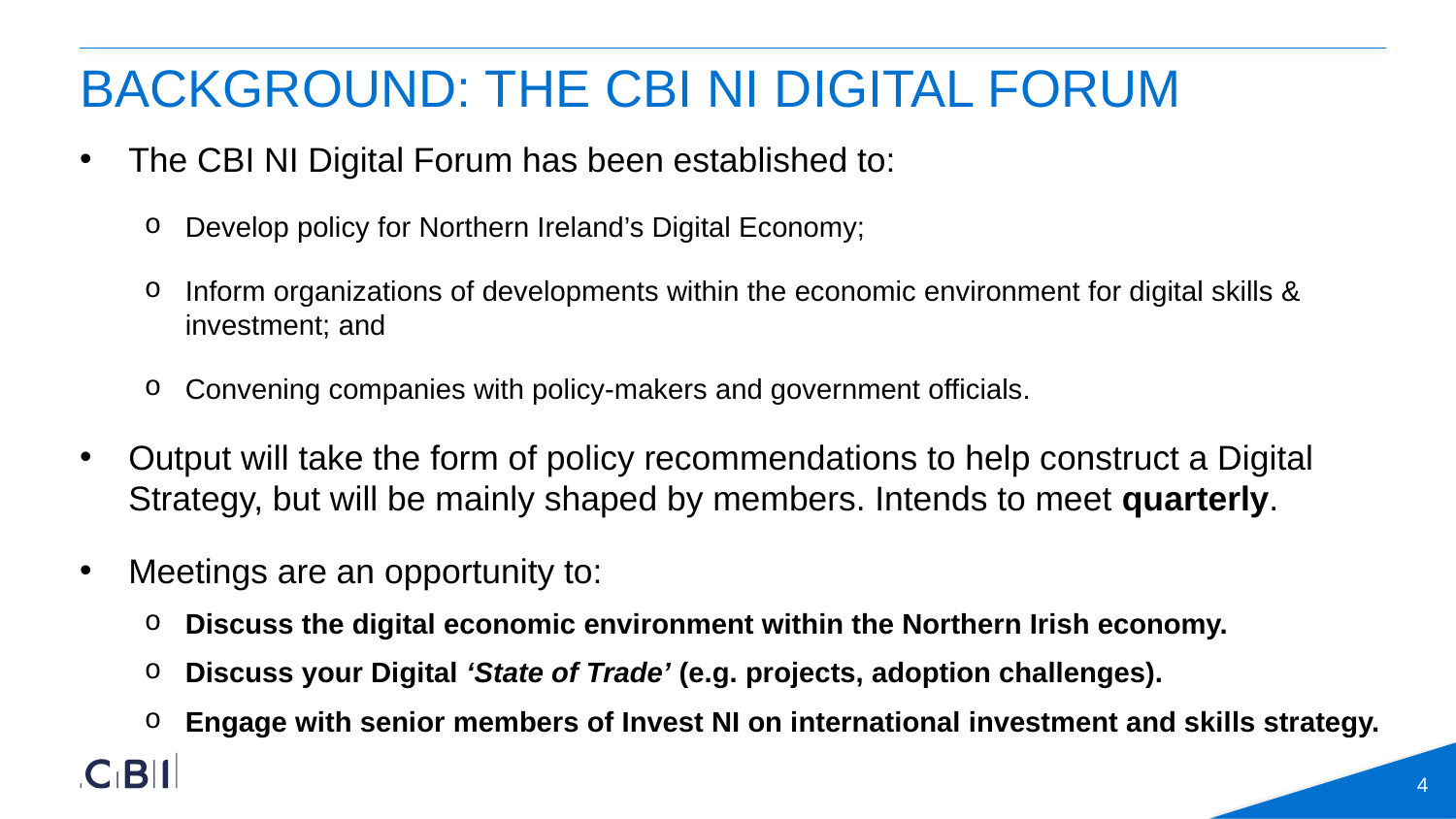

# Background: The CBI NI Digital Forum
The CBI NI Digital Forum has been established to:
Develop policy for Northern Ireland’s Digital Economy;
Inform organizations of developments within the economic environment for digital skills & investment; and
Convening companies with policy-makers and government officials.
Output will take the form of policy recommendations to help construct a Digital Strategy, but will be mainly shaped by members. Intends to meet quarterly.
Meetings are an opportunity to:
Discuss the digital economic environment within the Northern Irish economy.
Discuss your Digital ‘State of Trade’ (e.g. projects, adoption challenges).
Engage with senior members of Invest NI on international investment and skills strategy.